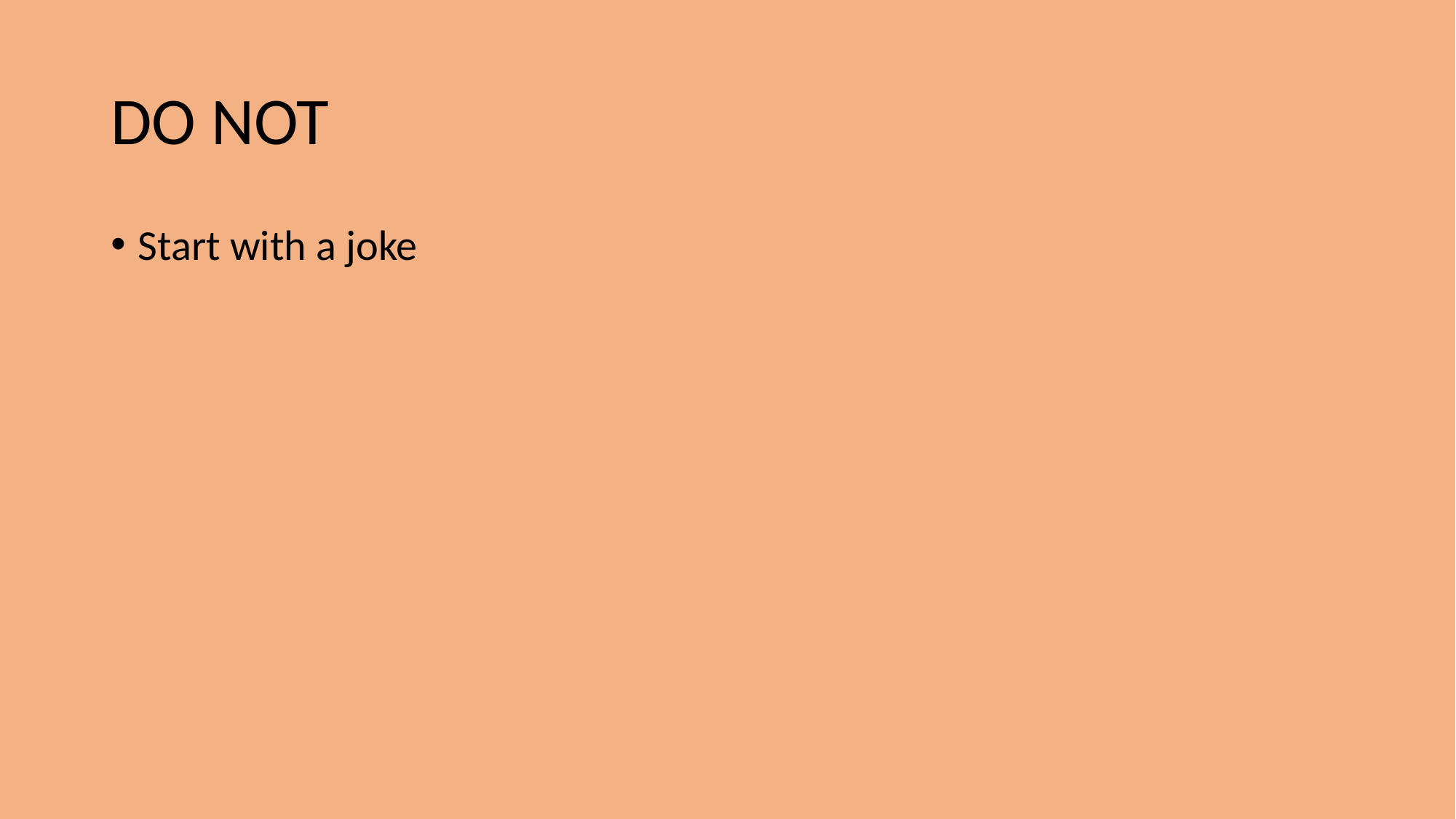

# DO NOT
Start with a joke